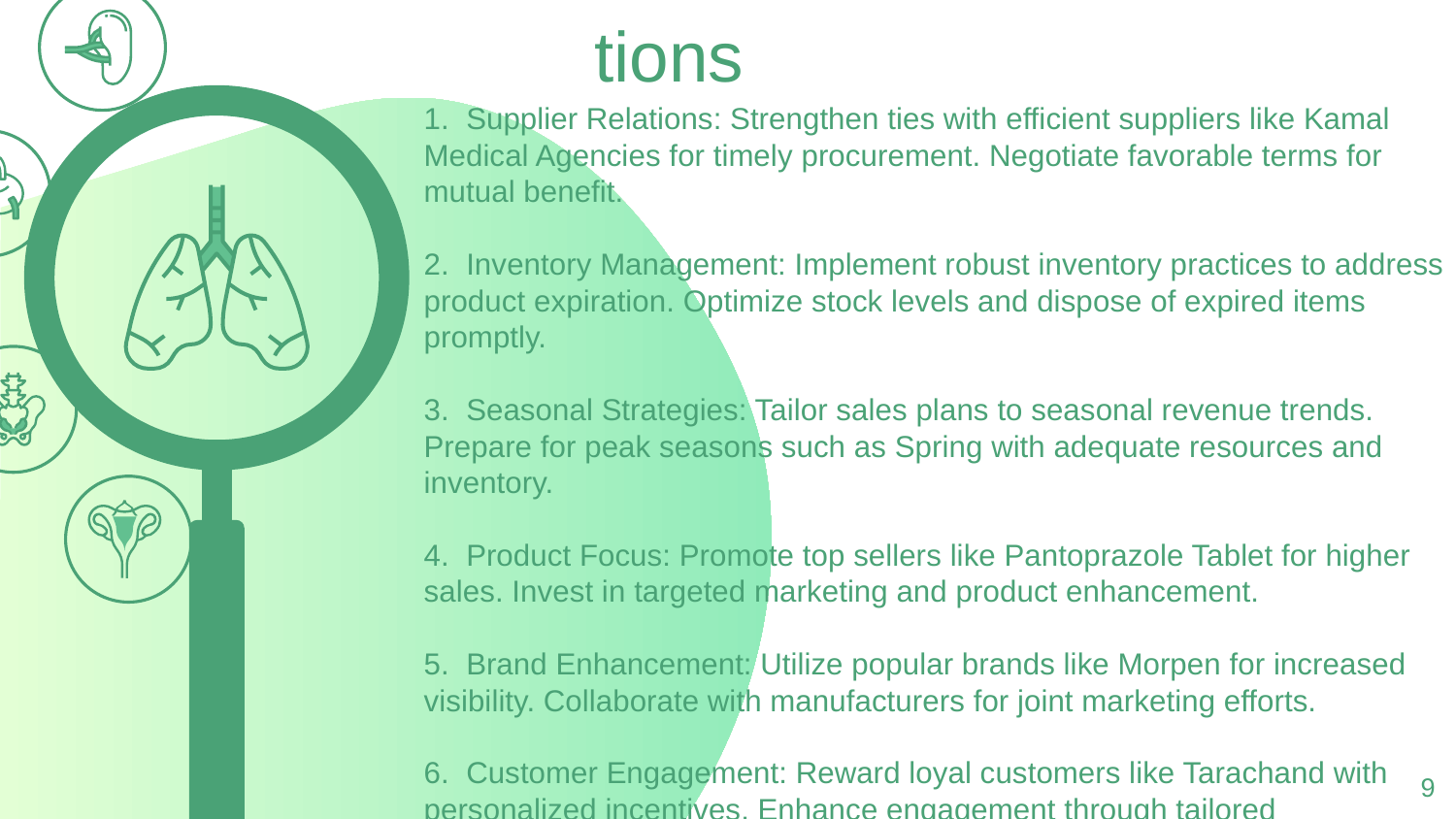

# Recommendations

1.  Supplier Relations: Strengthen ties with efficient suppliers like Kamal Medical Agencies for timely procurement. Negotiate favorable terms for mutual benefit.

2.  Inventory Management: Implement robust inventory practices to address product expiration. Optimize stock levels and dispose of expired items promptly.

3.  Seasonal Strategies: Tailor sales plans to seasonal revenue trends. Prepare for peak seasons such as Spring with adequate resources and inventory.

4.  Product Focus: Promote top sellers like Pantoprazole Tablet for higher sales. Invest in targeted marketing and product enhancement.

5.  Brand Enhancement: Utilize popular brands like Morpen for increased visibility. Collaborate with manufacturers for joint marketing efforts.

6.  Customer Engagement: Reward loyal customers like Tarachand with personalized incentives. Enhance engagement through tailored communication and support.

9